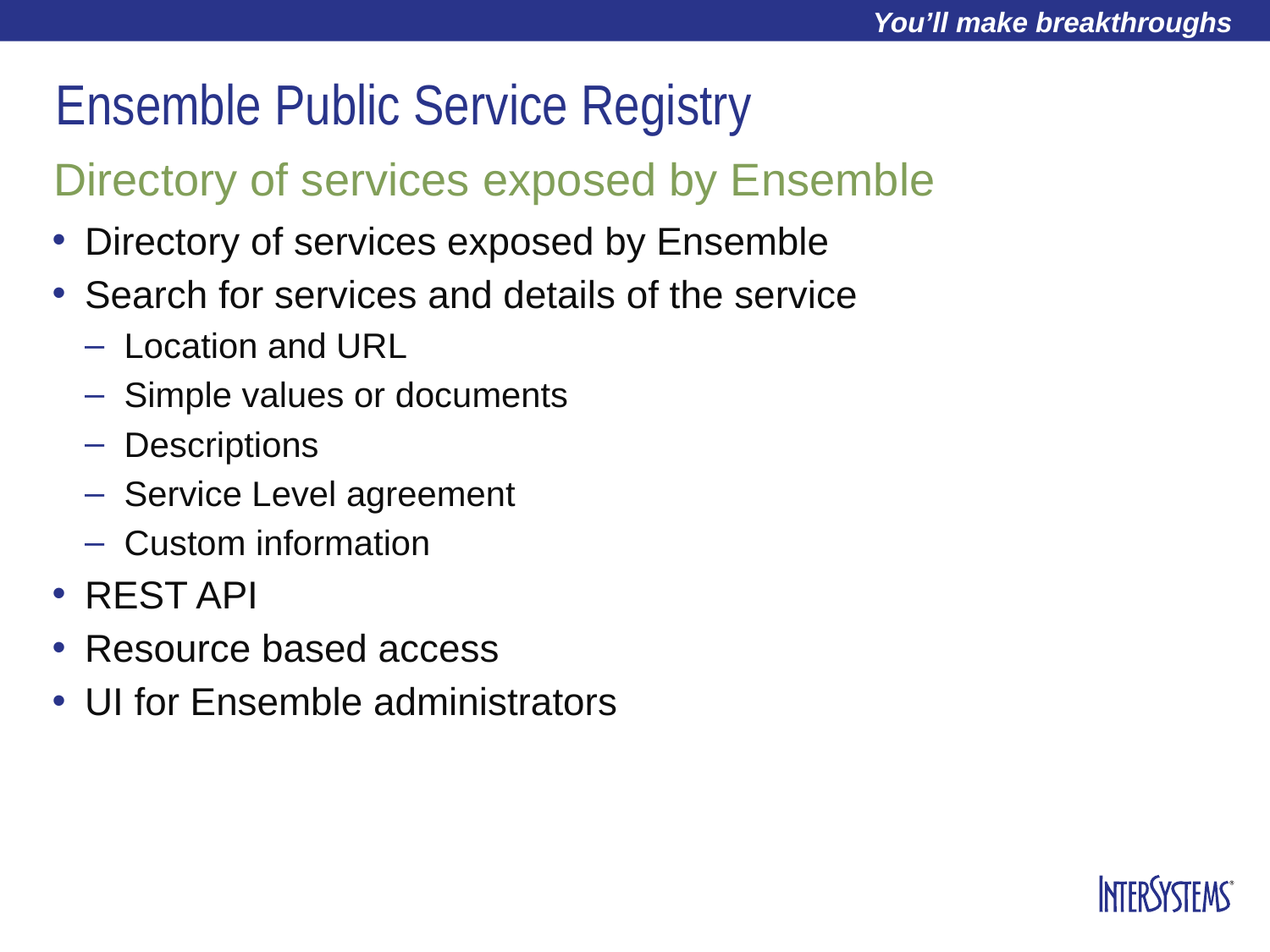

# Ensemble Public Service Registry
Directory of services exposed by Ensemble
Directory of services exposed by Ensemble
Search for services and details of the service
Location and URL
Simple values or documents
Descriptions
Service Level agreement
Custom information
REST API
Resource based access
UI for Ensemble administrators